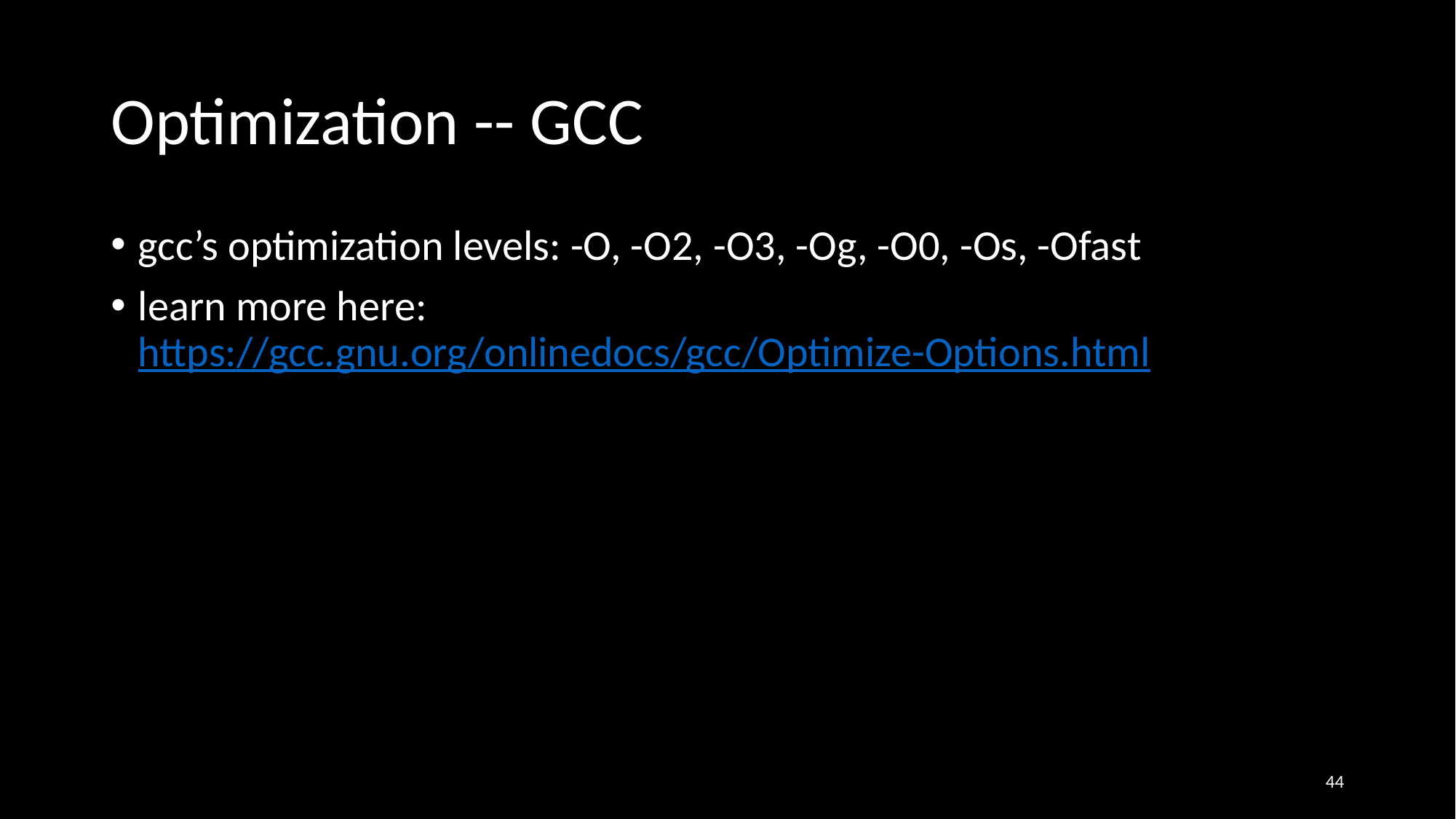

# Optimization -- GCC
gcc’s optimization levels: -O, -O2, -O3, -Og, -O0, -Os, -Ofast
learn more here: https://gcc.gnu.org/onlinedocs/gcc/Optimize-Options.html

44